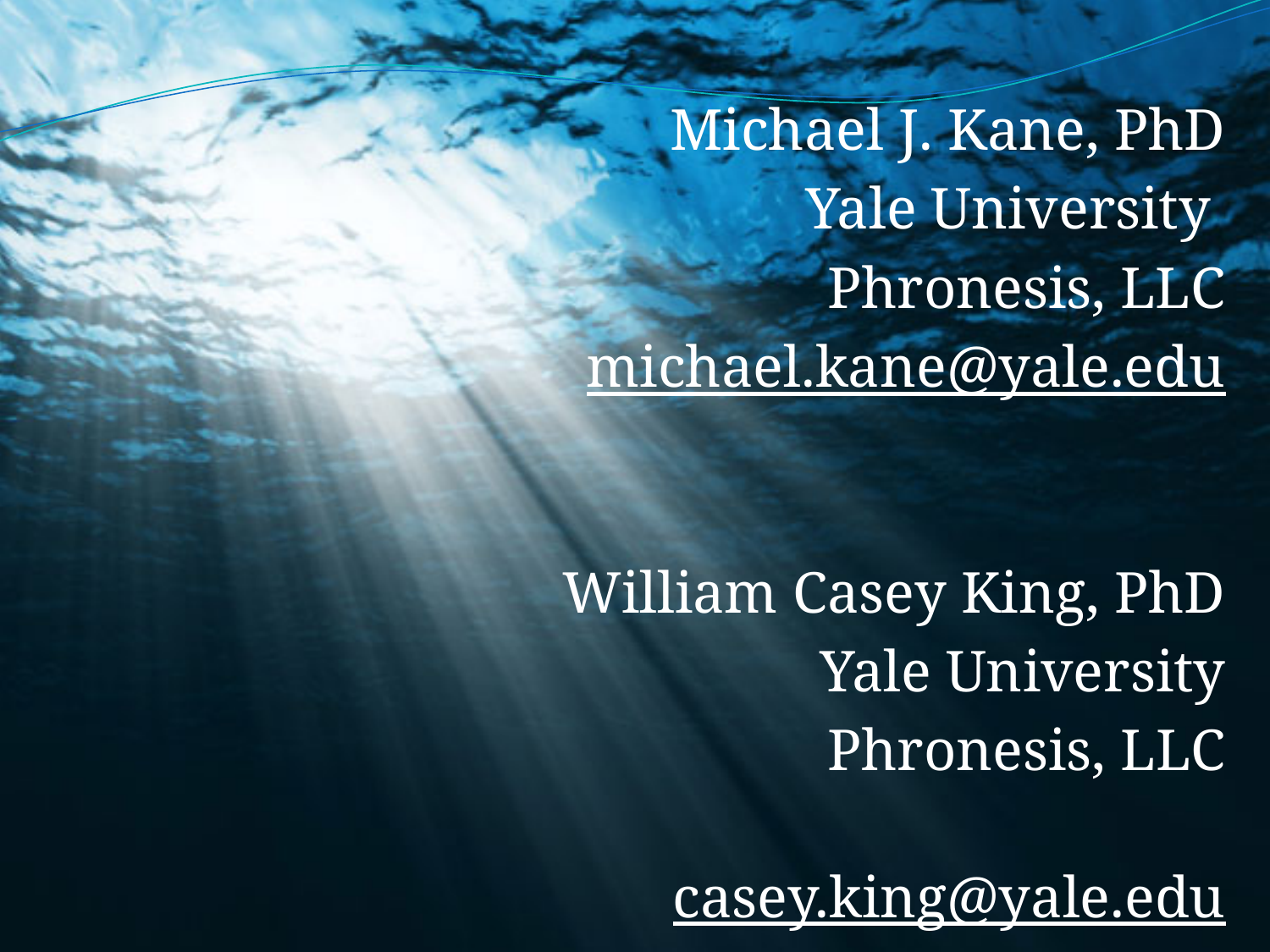

Michael J. Kane, PhD
Yale University
Phronesis, LLC
michael.kane@yale.edu

William Casey King, PhD
	Yale University
		Phronesis, LLC
		casey.king@yale.edu